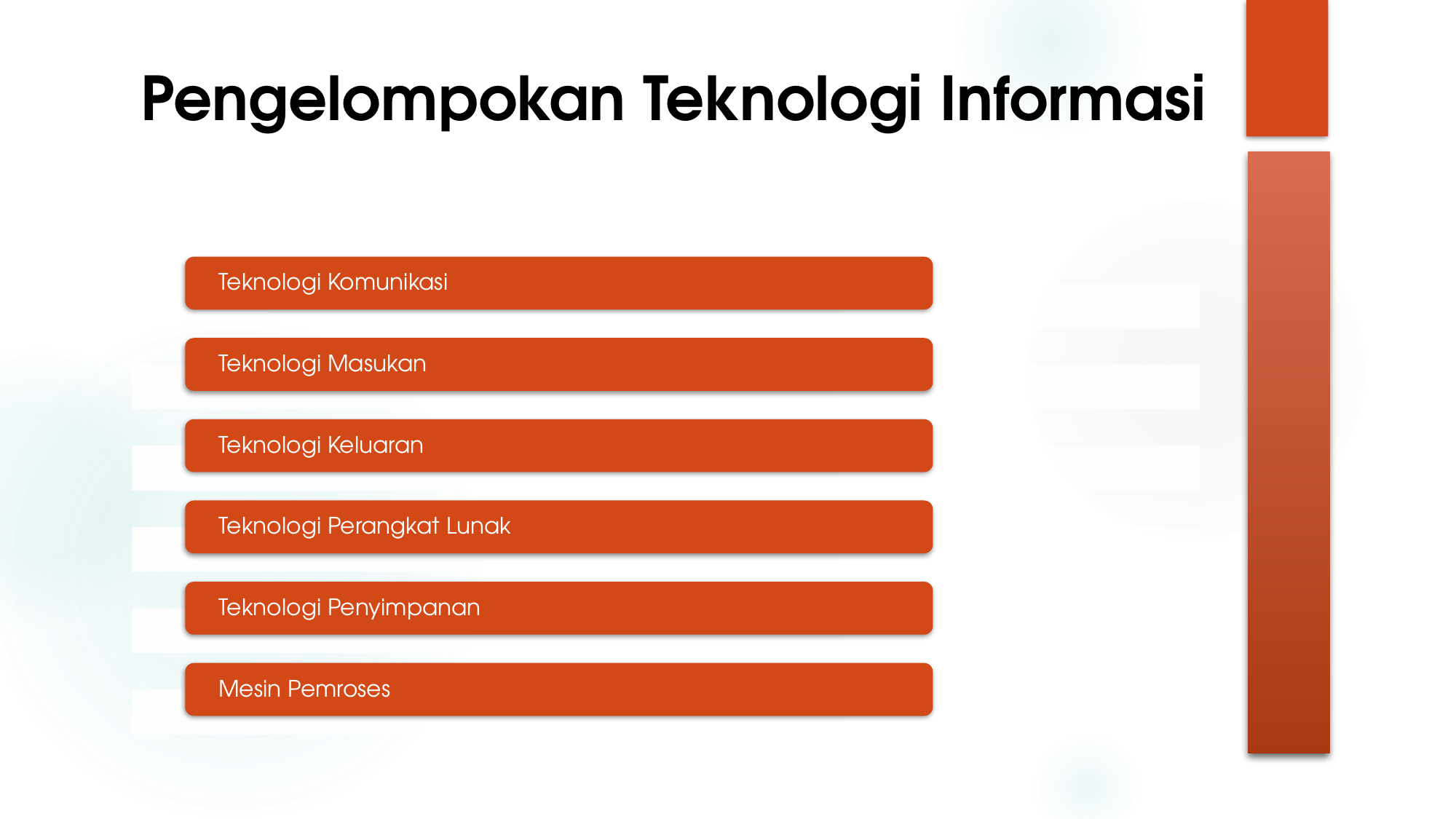

# Pengelompokan Teknologi Informasi

Teknologi Komunikasi
Teknologi Masukan
Teknologi Keluaran
Teknologi Perangkat Lunak
Teknologi Penyimpanan
Mesin Pemroses